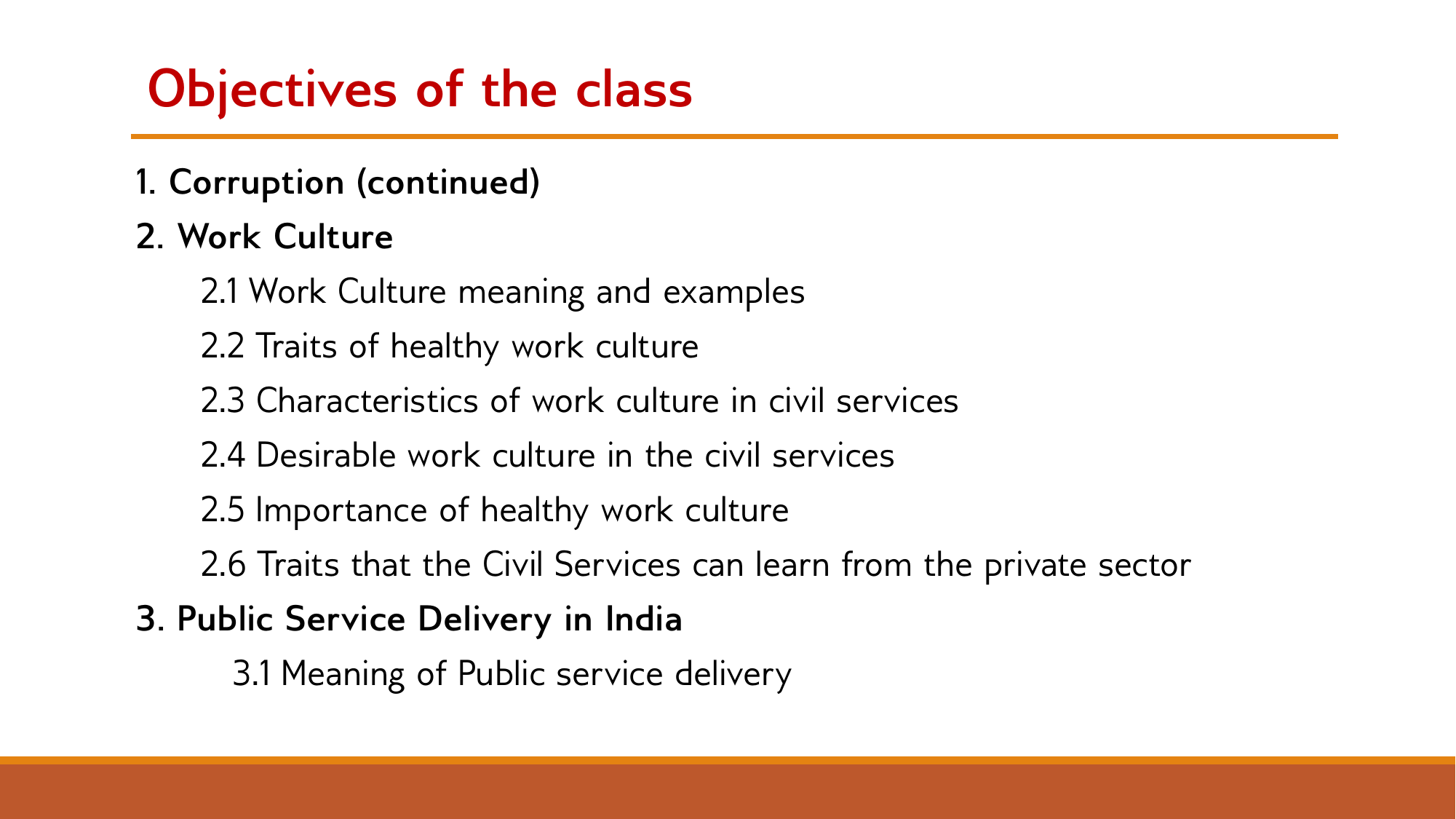

# Objectives of the class
1. Corruption (continued)
2. Work Culture
2.1 Work Culture meaning and examples
2.2 Traits of healthy work culture
2.3 Characteristics of work culture in civil services
2.4 Desirable work culture in the civil services
2.5 Importance of healthy work culture
2.6 Traits that the Civil Services can learn from the private sector
3. Public Service Delivery in India
3.1 Meaning of Public service delivery